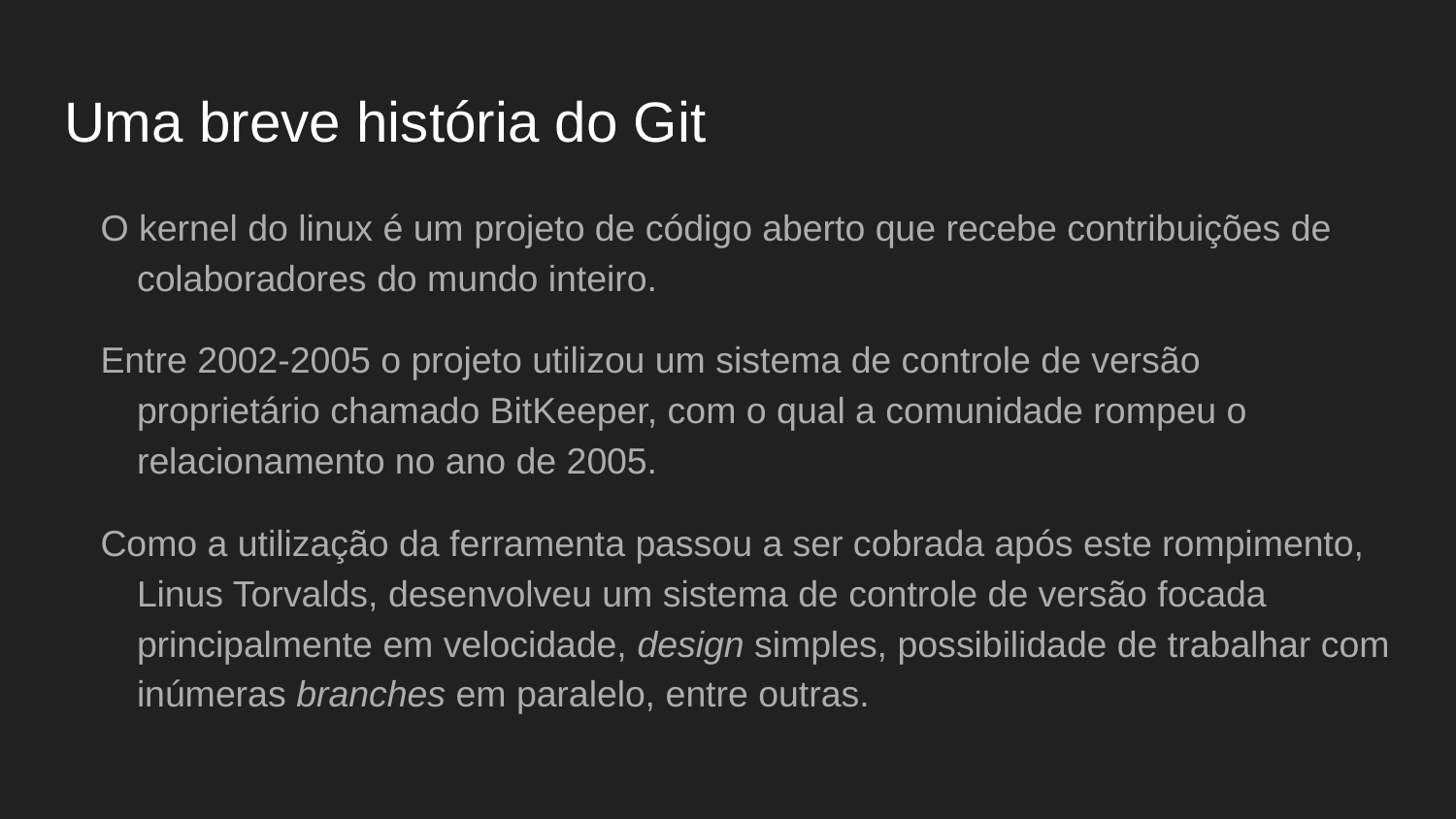

# Uma breve história do Git
O kernel do linux é um projeto de código aberto que recebe contribuições de colaboradores do mundo inteiro.
Entre 2002-2005 o projeto utilizou um sistema de controle de versão proprietário chamado BitKeeper, com o qual a comunidade rompeu o relacionamento no ano de 2005.
Como a utilização da ferramenta passou a ser cobrada após este rompimento, Linus Torvalds, desenvolveu um sistema de controle de versão focada principalmente em velocidade, design simples, possibilidade de trabalhar com inúmeras branches em paralelo, entre outras.